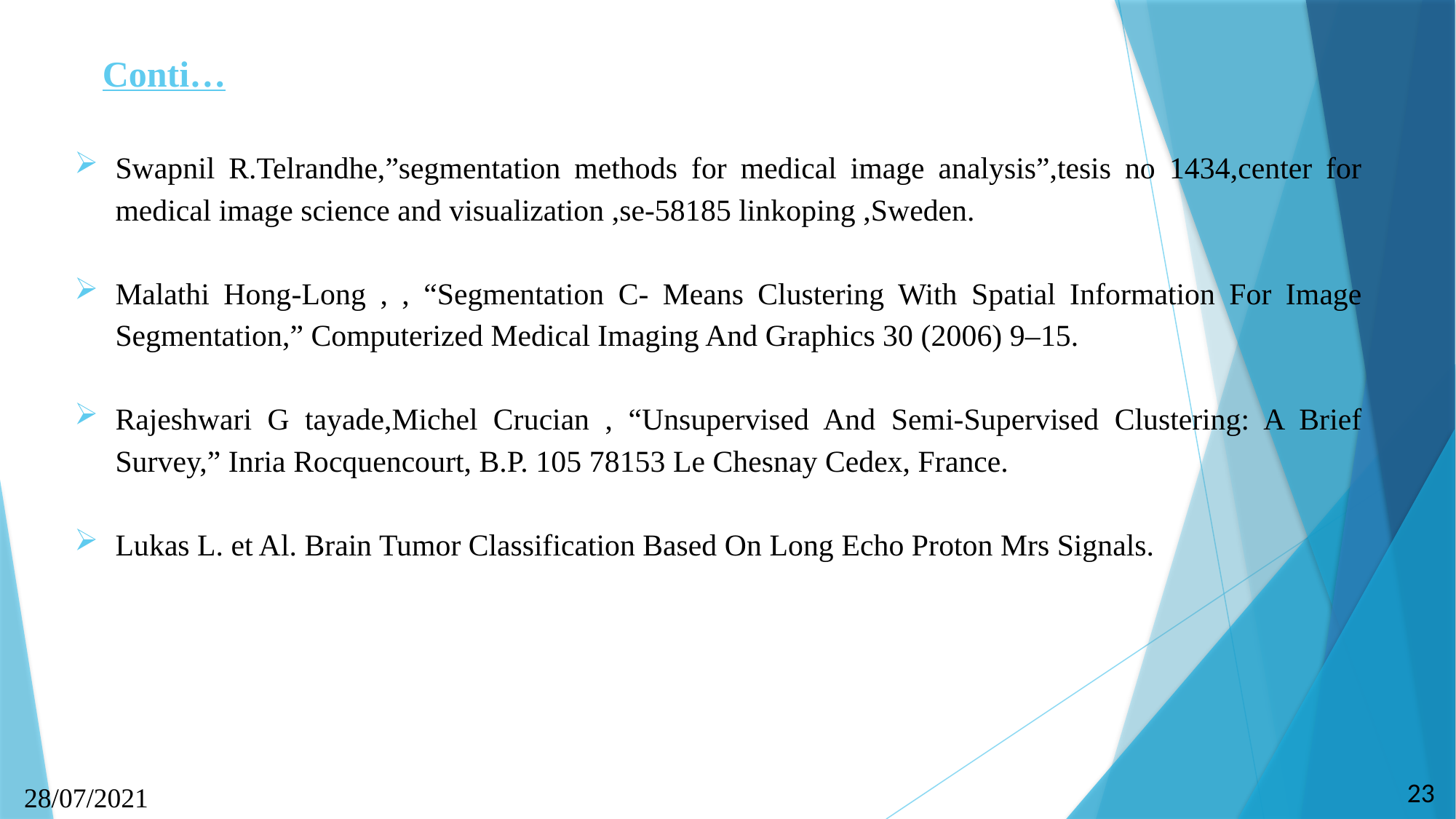

Conti…
Swapnil R.Telrandhe,”segmentation methods for medical image analysis”,tesis no 1434,center for medical image science and visualization ,se-58185 linkoping ,Sweden.

Malathi Hong-Long , , “Segmentation C- Means Clustering With Spatial Information For Image Segmentation,” Computerized Medical Imaging And Graphics 30 (2006) 9–15.

Rajeshwari G tayade,Michel Crucian , “Unsupervised And Semi-Supervised Clustering: A Brief Survey,” Inria Rocquencourt, B.P. 105 78153 Le Chesnay Cedex, France.

Lukas L. et Al. Brain Tumor Classification Based On Long Echo Proton Mrs Signals.
23
28/07/2021